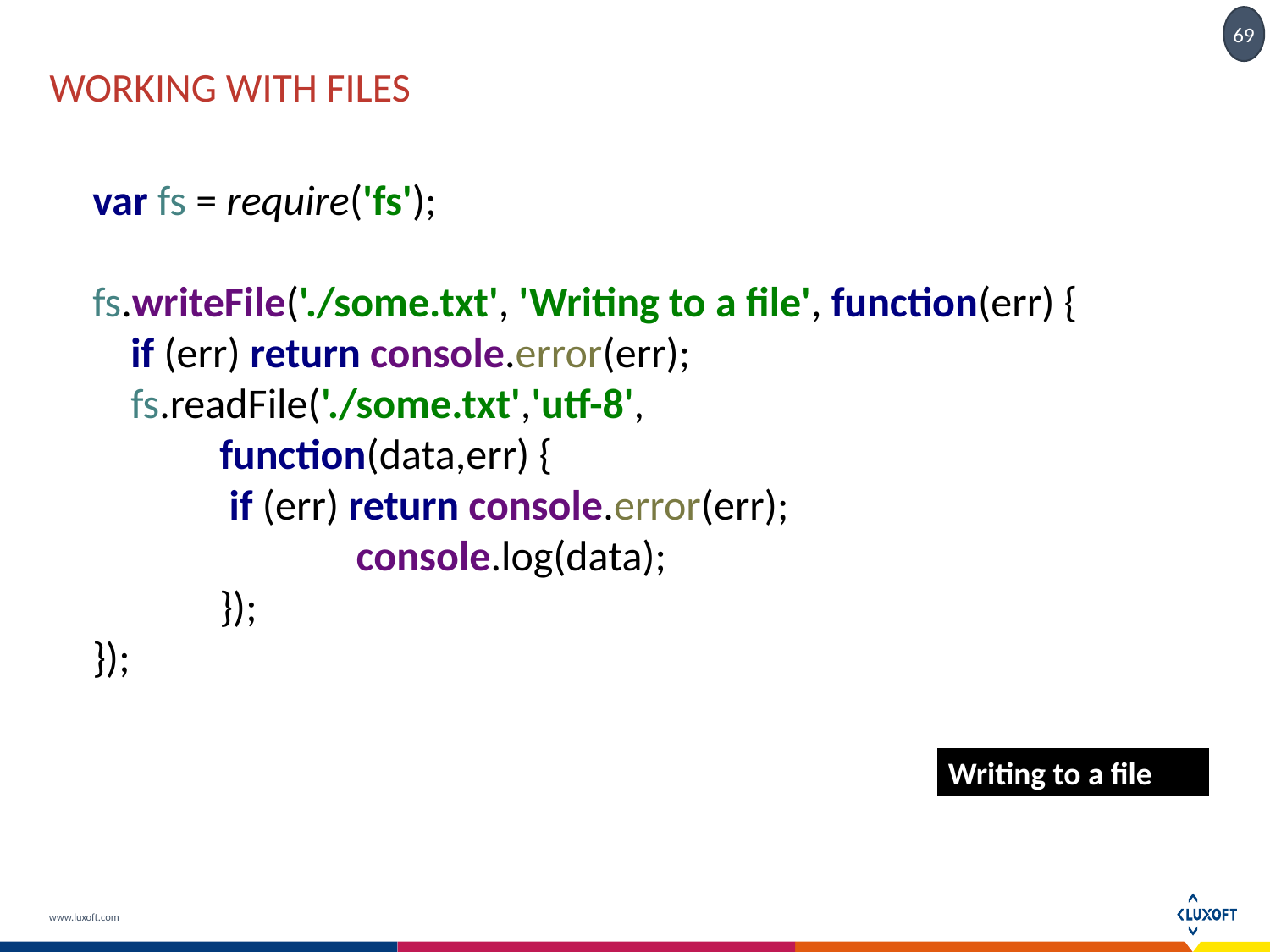

# Working with files
var fs = require('fs');
fs.writeFile('./some.txt', 'Writing to a file', function(err) {
    if (err) return console.error(err);
    fs.readFile('./some.txt','utf-8',
    	function(data,err) {
       	 if (err) return console.error(err);
      		 console.log(data);
	});
});
Writing to a file